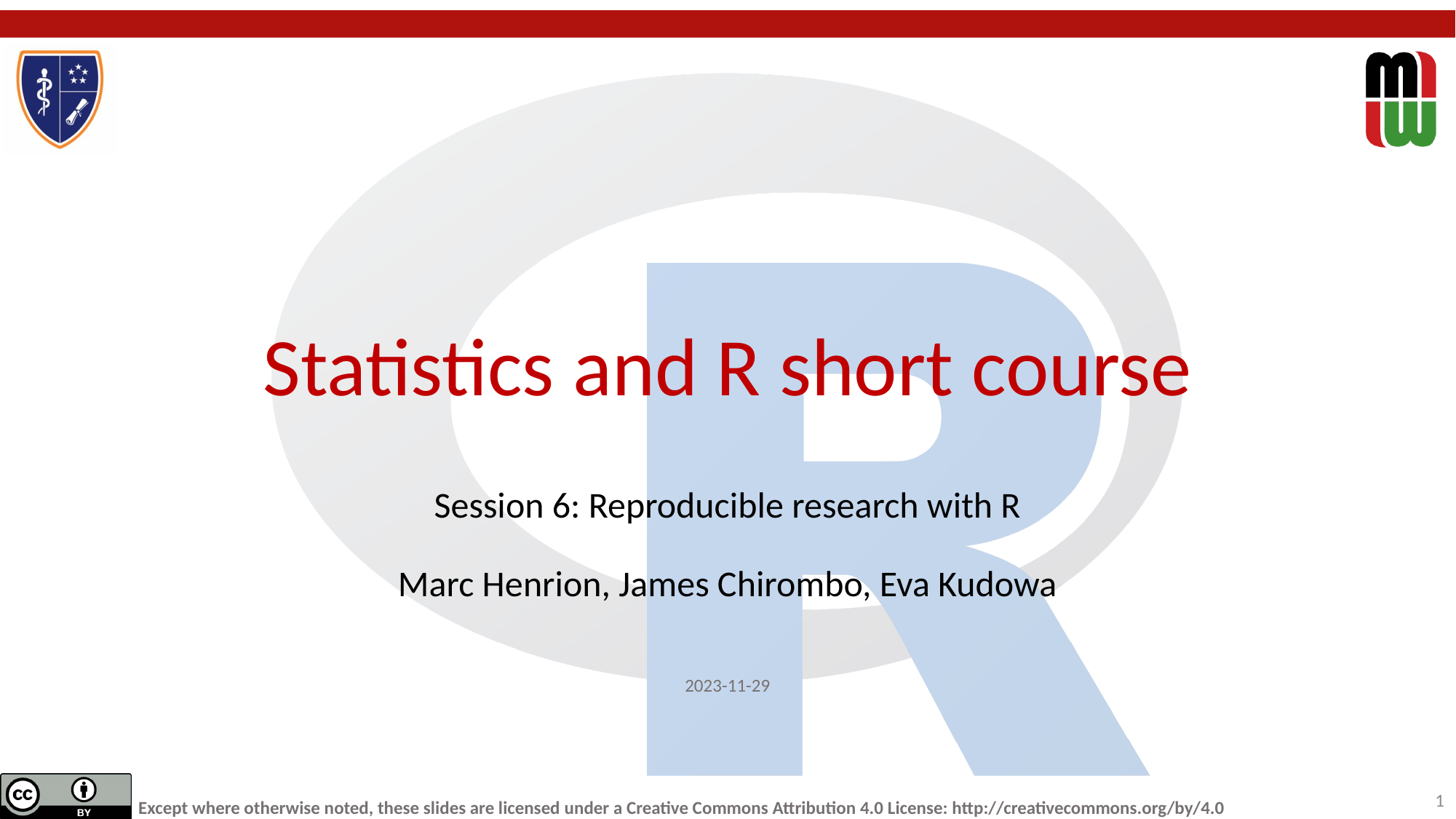

# Statistics and R short course
Session 6: Reproducible research with R
Marc Henrion, James Chirombo, Eva Kudowa
2023-11-29
1